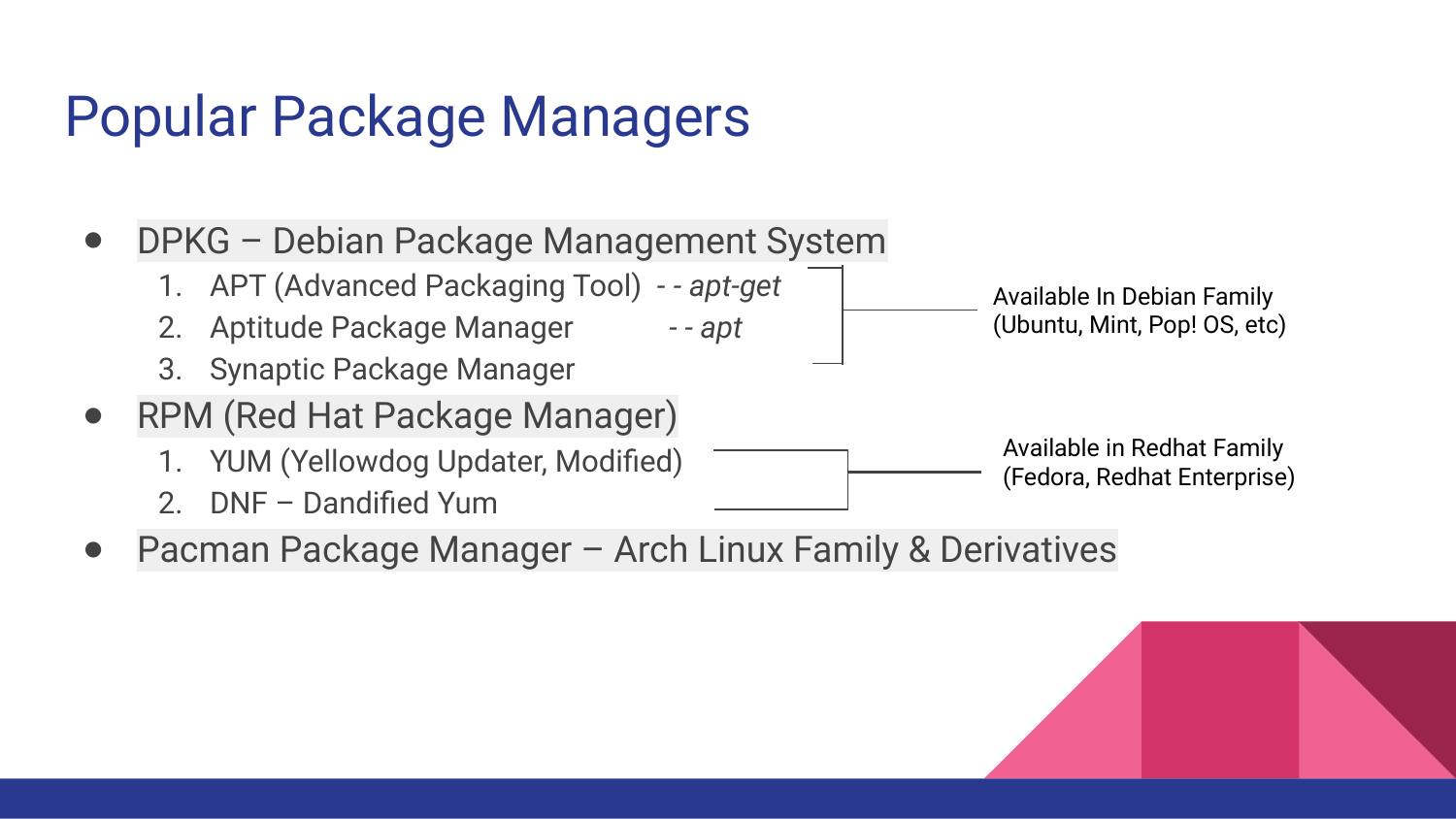

# Popular Package Managers
DPKG – Debian Package Management System
APT (Advanced Packaging Tool)  - - apt-get
Aptitude Package Manager	   - - apt
Synaptic Package Manager
RPM (Red Hat Package Manager)
YUM (Yellowdog Updater, Modified)
DNF – Dandified Yum
Pacman Package Manager – Arch Linux Family & Derivatives
Available In Debian Family (Ubuntu, Mint, Pop! OS, etc)
Available in Redhat Family (Fedora, Redhat Enterprise)